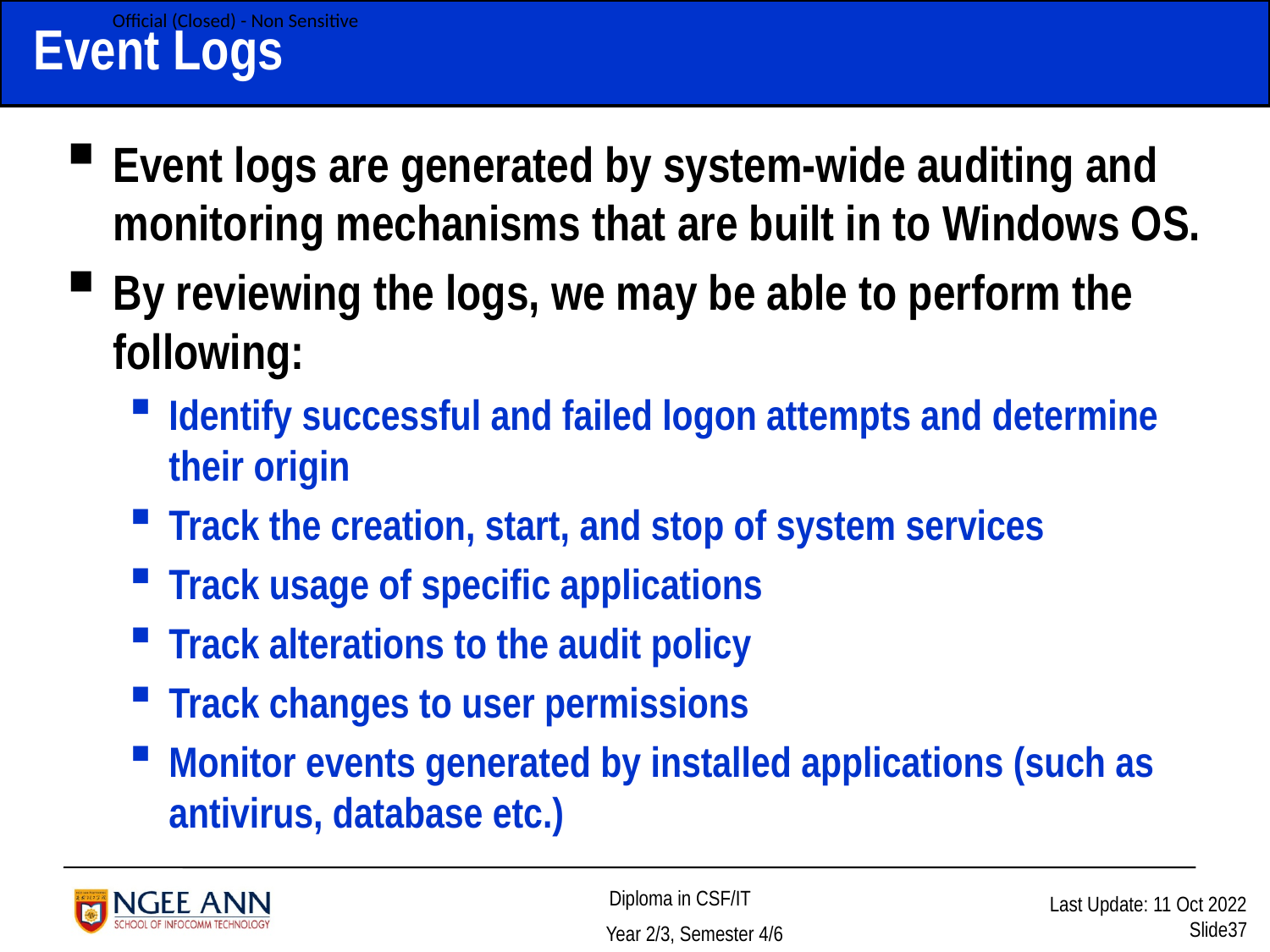

# Event Logs
Event logs are generated by system-wide auditing and monitoring mechanisms that are built in to Windows OS.
By reviewing the logs, we may be able to perform the following:
Identify successful and failed logon attempts and determine their origin
Track the creation, start, and stop of system services
Track usage of specific applications
Track alterations to the audit policy
Track changes to user permissions
Monitor events generated by installed applications (such as antivirus, database etc.)